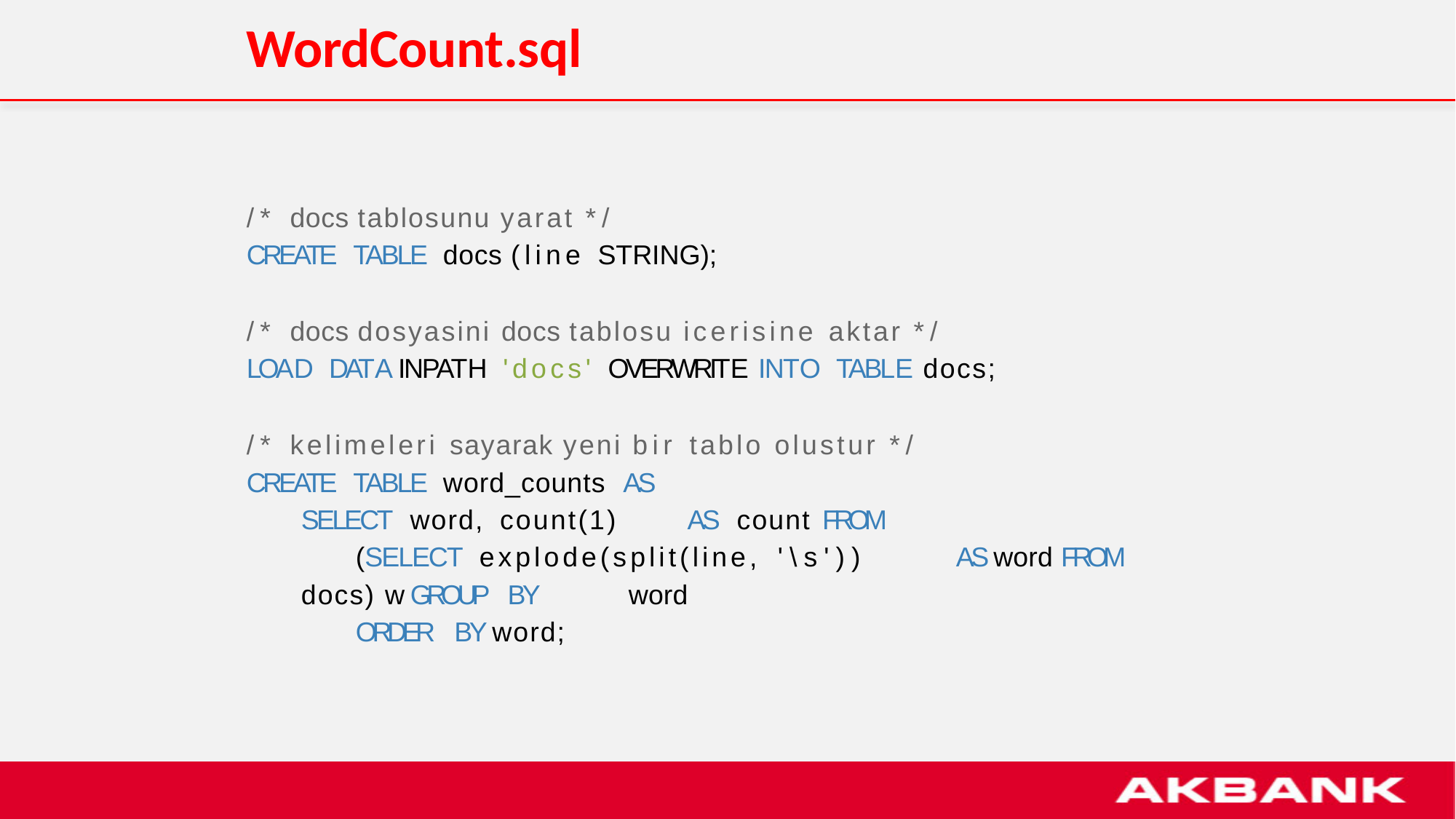

# WordCount.sql
/* docs tablosunu yarat */  CREATE   TABLE	docs (line STRING);

/* docs dosyasini docs tablosu icerisine aktar */  LOAD  DATA	INPATH	'docs'  OVERWRITE	INTO  TABLE	docs;

/* kelimeleri sayarak yeni bir tablo olustur */  CREATE   TABLE	word_counts	AS
SELECT   word, count(1)	AS   count	FROM
(SELECT  explode(split(line, '\s'))	AS word FROM docs) w  GROUP     BY	word
ORDER     BY	word;